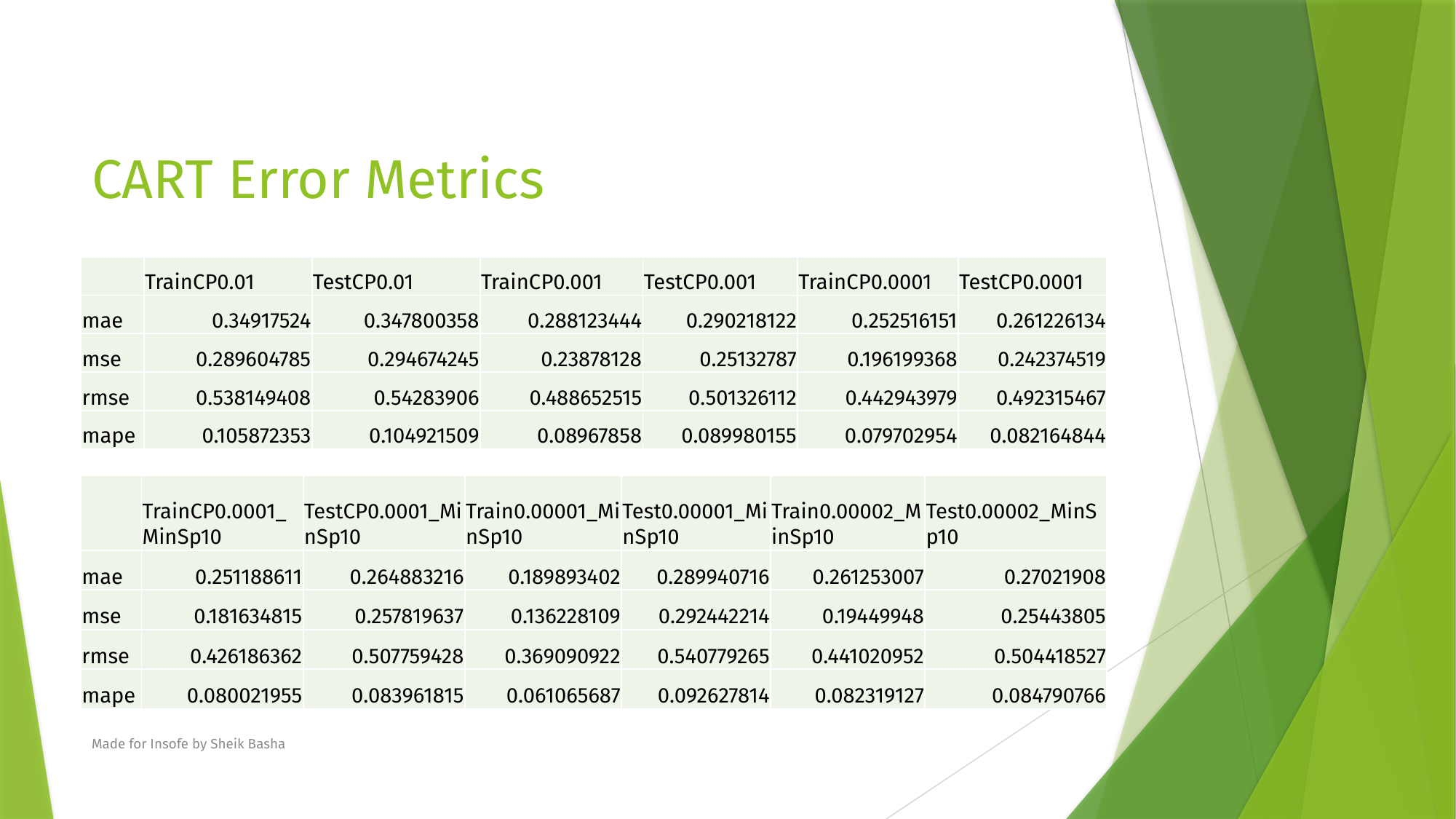

# CART Error Metrics
|  | TrainCP0.01 | TestCP0.01 | TrainCP0.001 | TestCP0.001 | TrainCP0.0001 | TestCP0.0001 |
| --- | --- | --- | --- | --- | --- | --- |
| mae | 0.34917524 | 0.347800358 | 0.288123444 | 0.290218122 | 0.252516151 | 0.261226134 |
| mse | 0.289604785 | 0.294674245 | 0.23878128 | 0.25132787 | 0.196199368 | 0.242374519 |
| rmse | 0.538149408 | 0.54283906 | 0.488652515 | 0.501326112 | 0.442943979 | 0.492315467 |
| mape | 0.105872353 | 0.104921509 | 0.08967858 | 0.089980155 | 0.079702954 | 0.082164844 |
|  | TrainCP0.0001\_MinSp10 | TestCP0.0001\_MinSp10 | Train0.00001\_MinSp10 | Test0.00001\_MinSp10 | Train0.00002\_MinSp10 | Test0.00002\_MinSp10 |
| --- | --- | --- | --- | --- | --- | --- |
| mae | 0.251188611 | 0.264883216 | 0.189893402 | 0.289940716 | 0.261253007 | 0.27021908 |
| mse | 0.181634815 | 0.257819637 | 0.136228109 | 0.292442214 | 0.19449948 | 0.25443805 |
| rmse | 0.426186362 | 0.507759428 | 0.369090922 | 0.540779265 | 0.441020952 | 0.504418527 |
| mape | 0.080021955 | 0.083961815 | 0.061065687 | 0.092627814 | 0.082319127 | 0.084790766 |
Made for Insofe by Sheik Basha